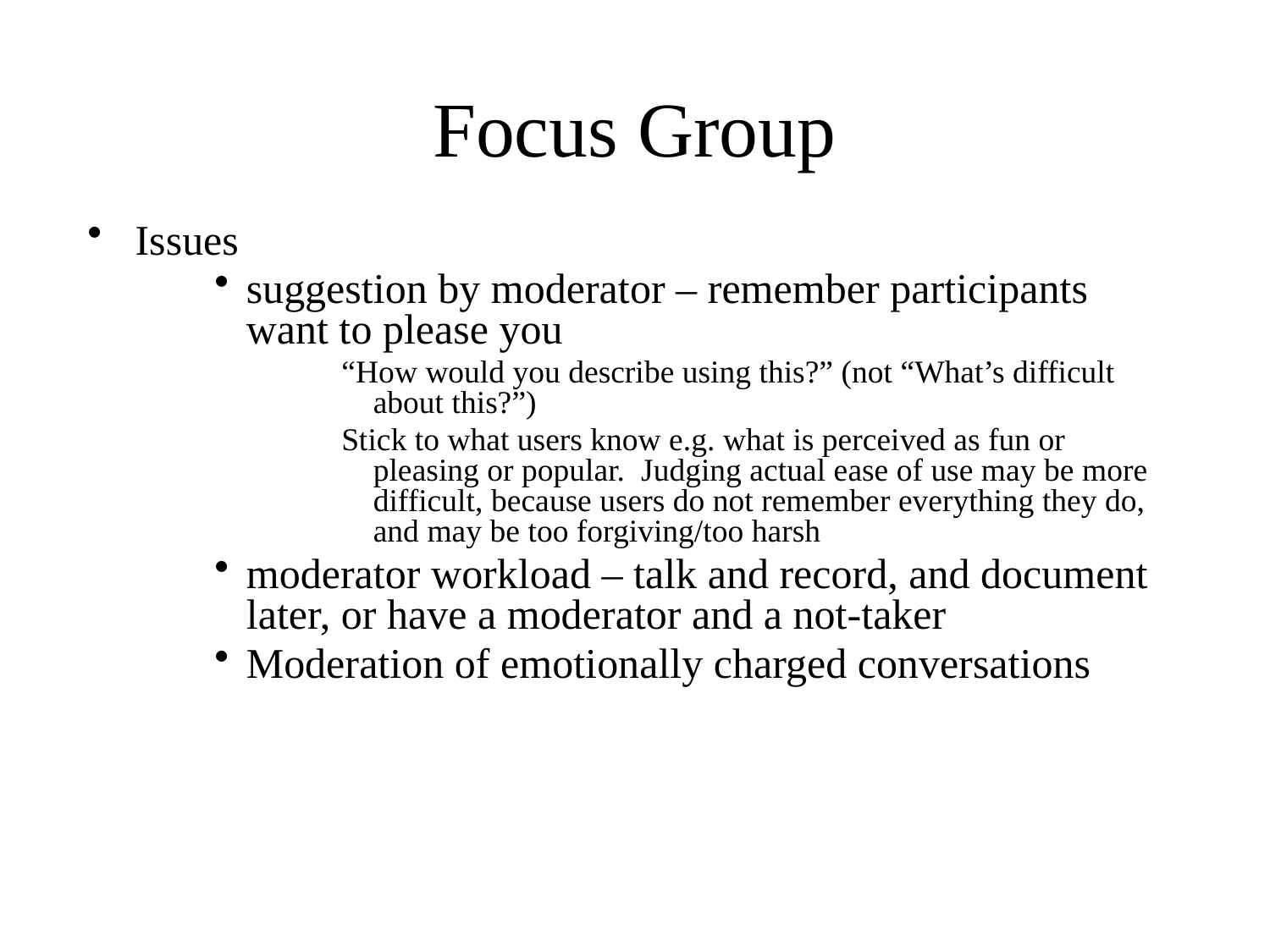

# Focus Group
Issues
suggestion by moderator – remember participants want to please you
“How would you describe using this?” (not “What’s difficult about this?”)
Stick to what users know e.g. what is perceived as fun or pleasing or popular.  Judging actual ease of use may be more difficult, because users do not remember everything they do, and may be too forgiving/too harsh
moderator workload – talk and record, and document later, or have a moderator and a not-taker
Moderation of emotionally charged conversations